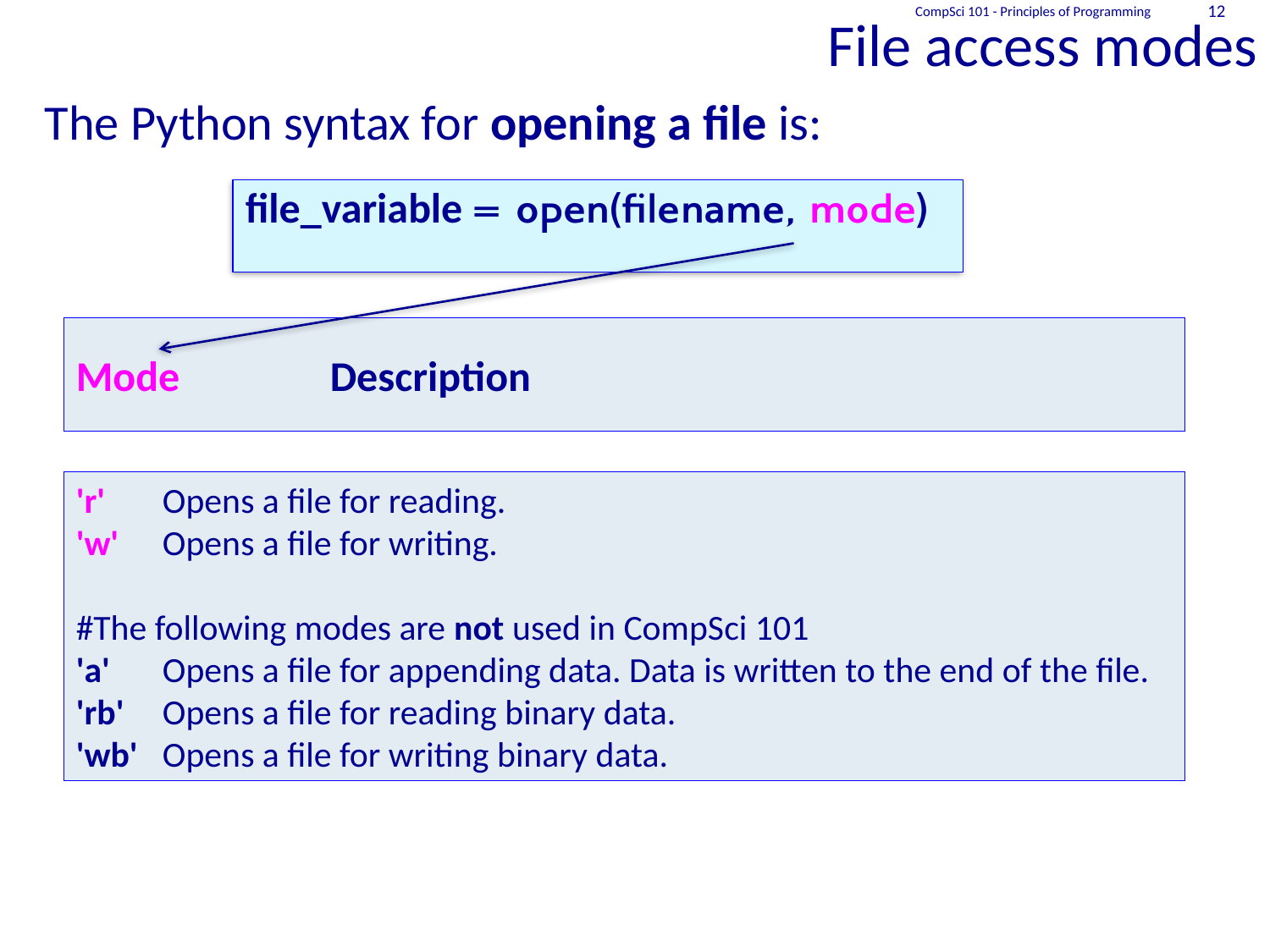

# File access modes
CompSci 101 - Principles of Programming
12
 The Python syntax for opening a file is:

file_variable = open(filename, mode)
Mode		Description

'r'	Opens a file for reading.
'w' 	Opens a file for writing.

#The following modes are not used in CompSci 101
'a' 	Opens a file for appending data. Data is written to the end of the file.
'rb'	Opens a file for reading binary data.
'wb' 	Opens a file for writing binary data.